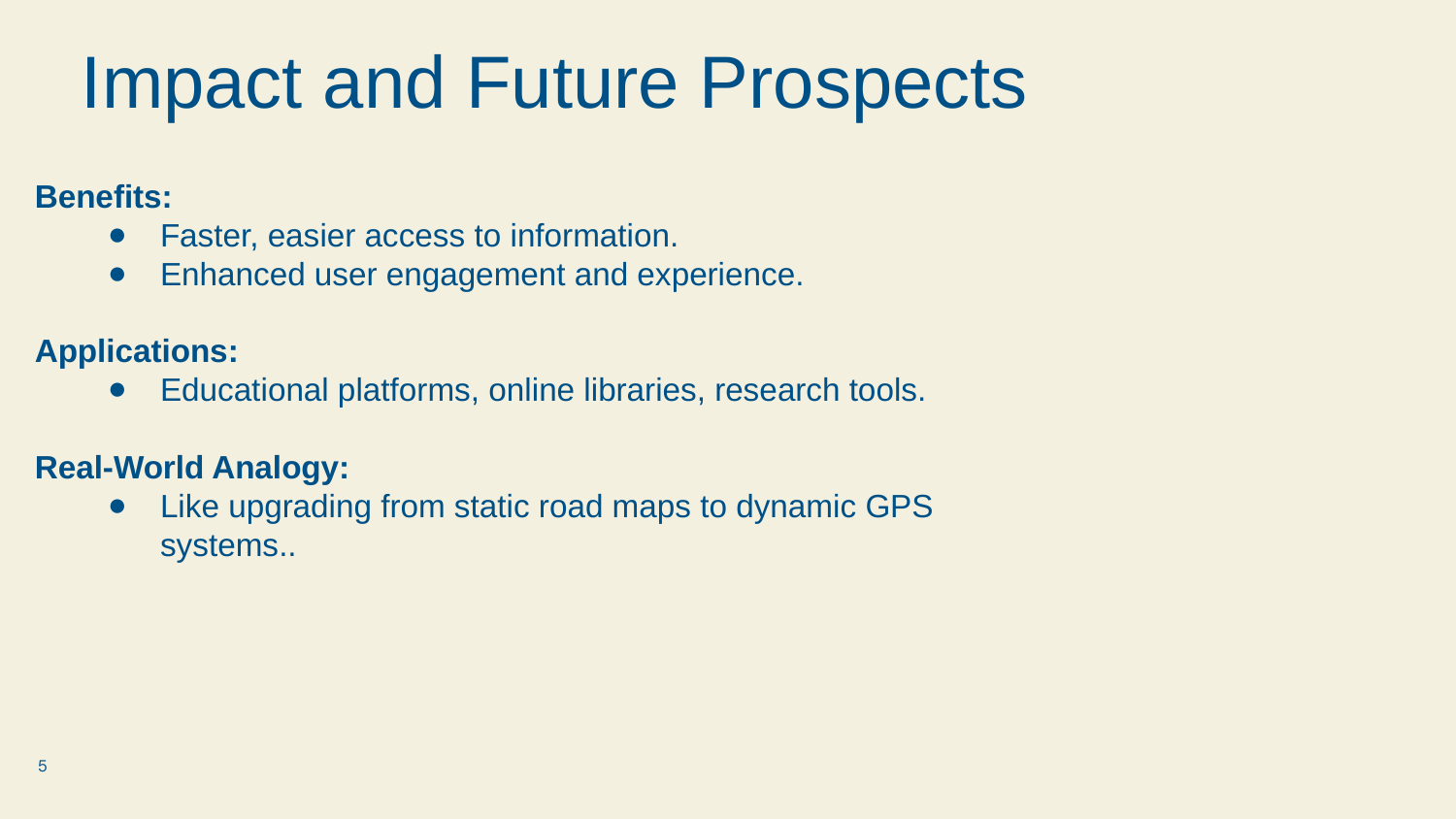

Impact and Future Prospects
Benefits:
Faster, easier access to information.
Enhanced user engagement and experience.

Applications:
Educational platforms, online libraries, research tools.

Real-World Analogy:
Like upgrading from static road maps to dynamic GPS systems..
5